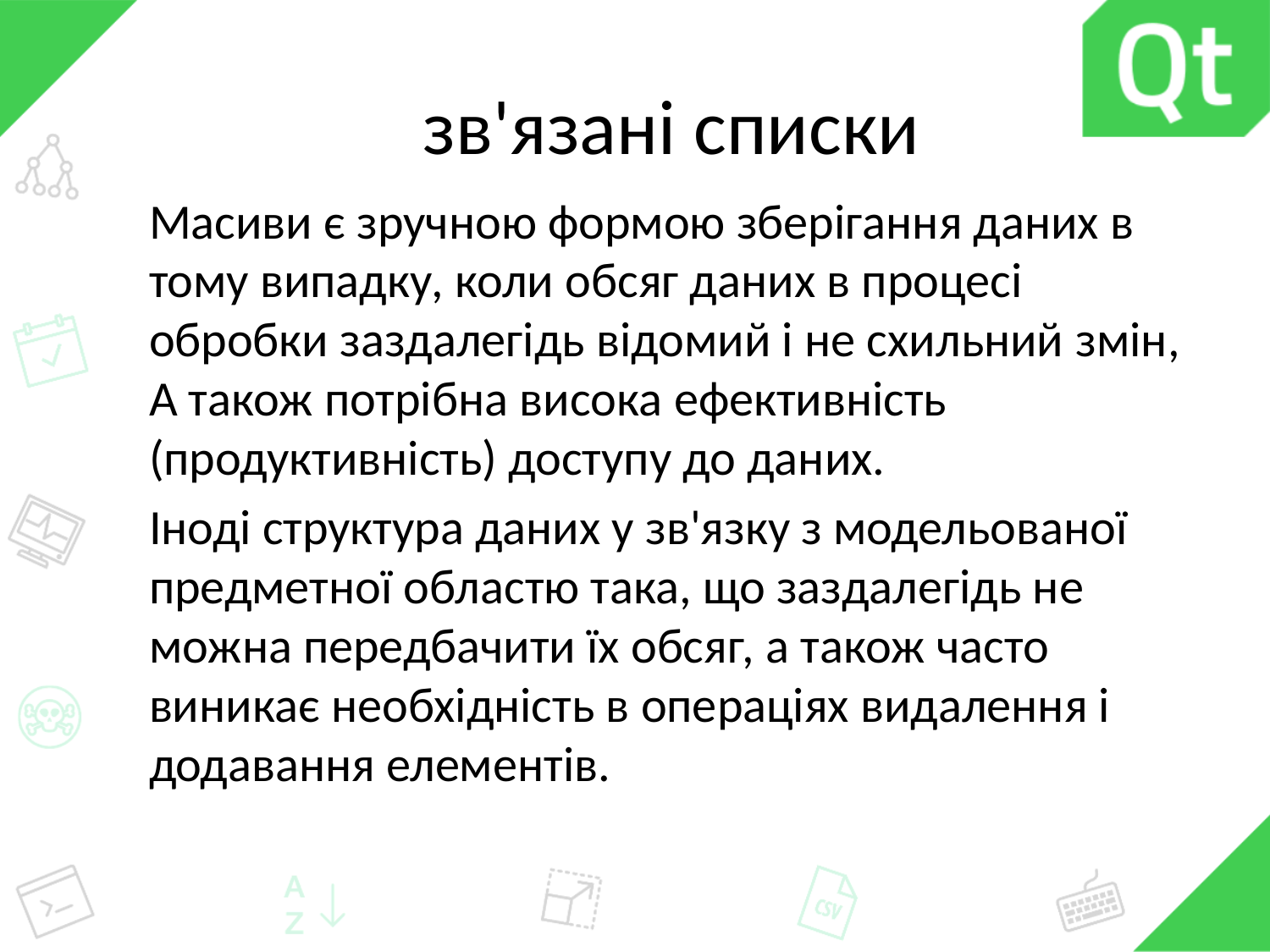

# зв'язані списки
Масиви є зручною формою зберігання даних в тому випадку, коли обсяг даних в процесі обробки заздалегідь відомий і не схильний змін, А також потрібна висока ефективність (продуктивність) доступу до даних.
Іноді структура даних у зв'язку з модельованої предметної областю така, що заздалегідь не можна передбачити їх обсяг, а також часто виникає необхідність в операціях видалення і додавання елементів.